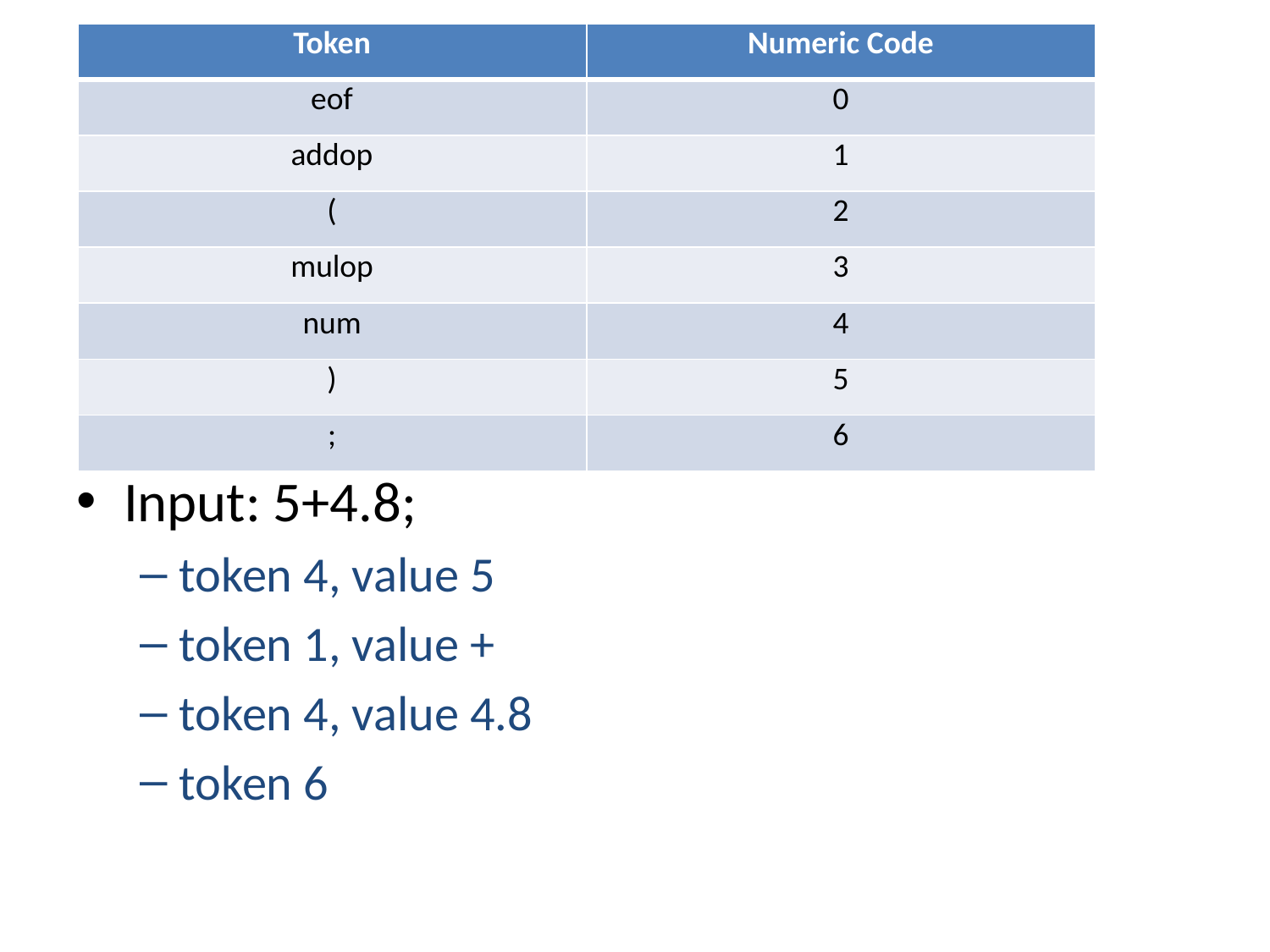

| Token | Numeric Code |
| --- | --- |
| eof | 0 |
| addop | 1 |
| ( | 2 |
| mulop | 3 |
| num | 4 |
| ) | 5 |
| ; | 6 |
# JFlex Scanner
Input: String from the Calculator Language
Output: List of Token – Value pairs

Input: 5+4.8;
token 4, value 5
token 1, value +
token 4, value 4.8
token 6